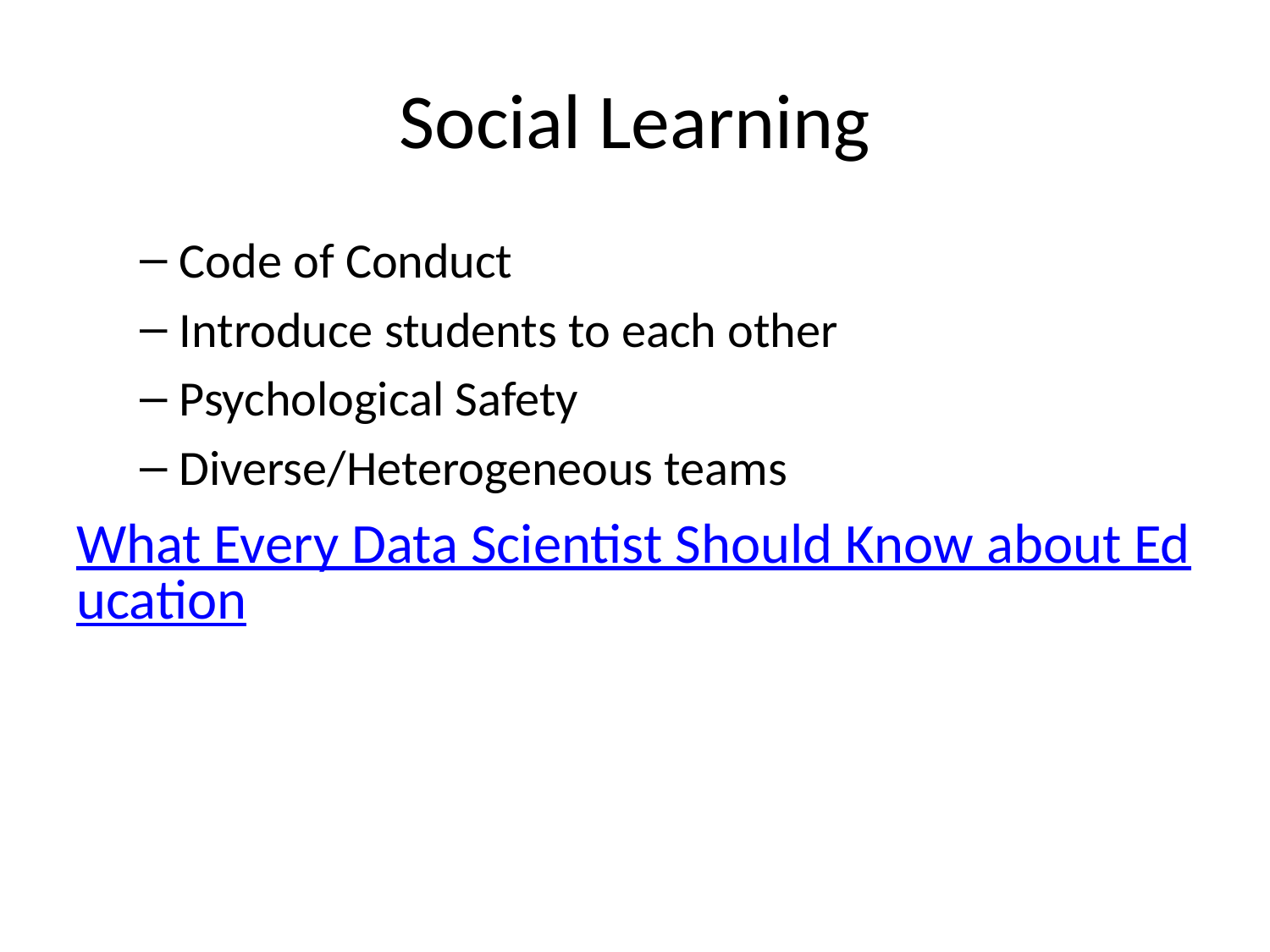

# Social Learning
Code of Conduct
Introduce students to each other
Psychological Safety
Diverse/Heterogeneous teams
What Every Data Scientist Should Know about Education